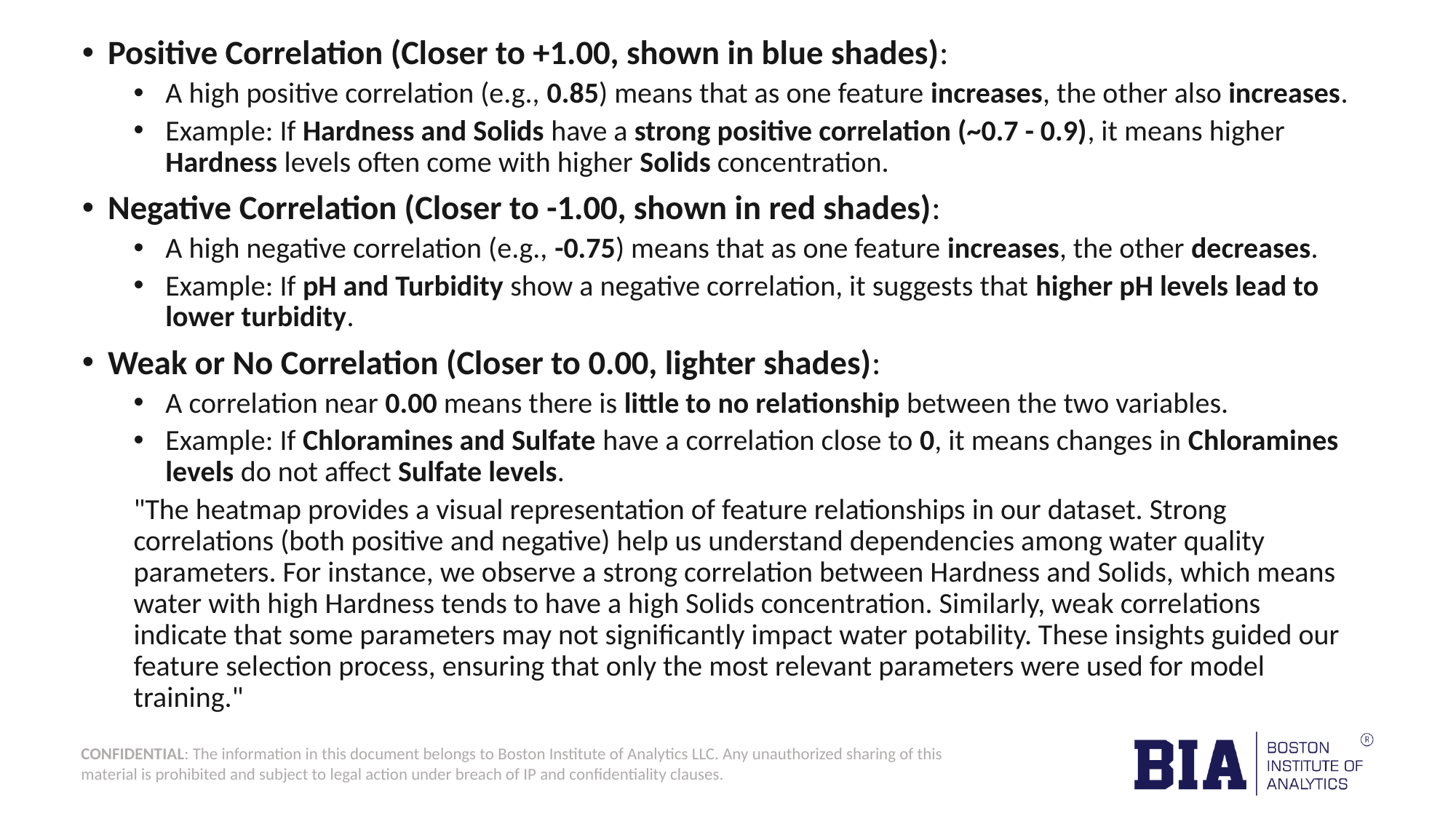

Positive Correlation (Closer to +1.00, shown in blue shades):
A high positive correlation (e.g., 0.85) means that as one feature increases, the other also increases.
Example: If Hardness and Solids have a strong positive correlation (~0.7 - 0.9), it means higher Hardness levels often come with higher Solids concentration.
Negative Correlation (Closer to -1.00, shown in red shades):
A high negative correlation (e.g., -0.75) means that as one feature increases, the other decreases.
Example: If pH and Turbidity show a negative correlation, it suggests that higher pH levels lead to lower turbidity.
Weak or No Correlation (Closer to 0.00, lighter shades):
A correlation near 0.00 means there is little to no relationship between the two variables.
Example: If Chloramines and Sulfate have a correlation close to 0, it means changes in Chloramines levels do not affect Sulfate levels.
"The heatmap provides a visual representation of feature relationships in our dataset. Strong correlations (both positive and negative) help us understand dependencies among water quality parameters. For instance, we observe a strong correlation between Hardness and Solids, which means water with high Hardness tends to have a high Solids concentration. Similarly, weak correlations indicate that some parameters may not significantly impact water potability. These insights guided our feature selection process, ensuring that only the most relevant parameters were used for model training."